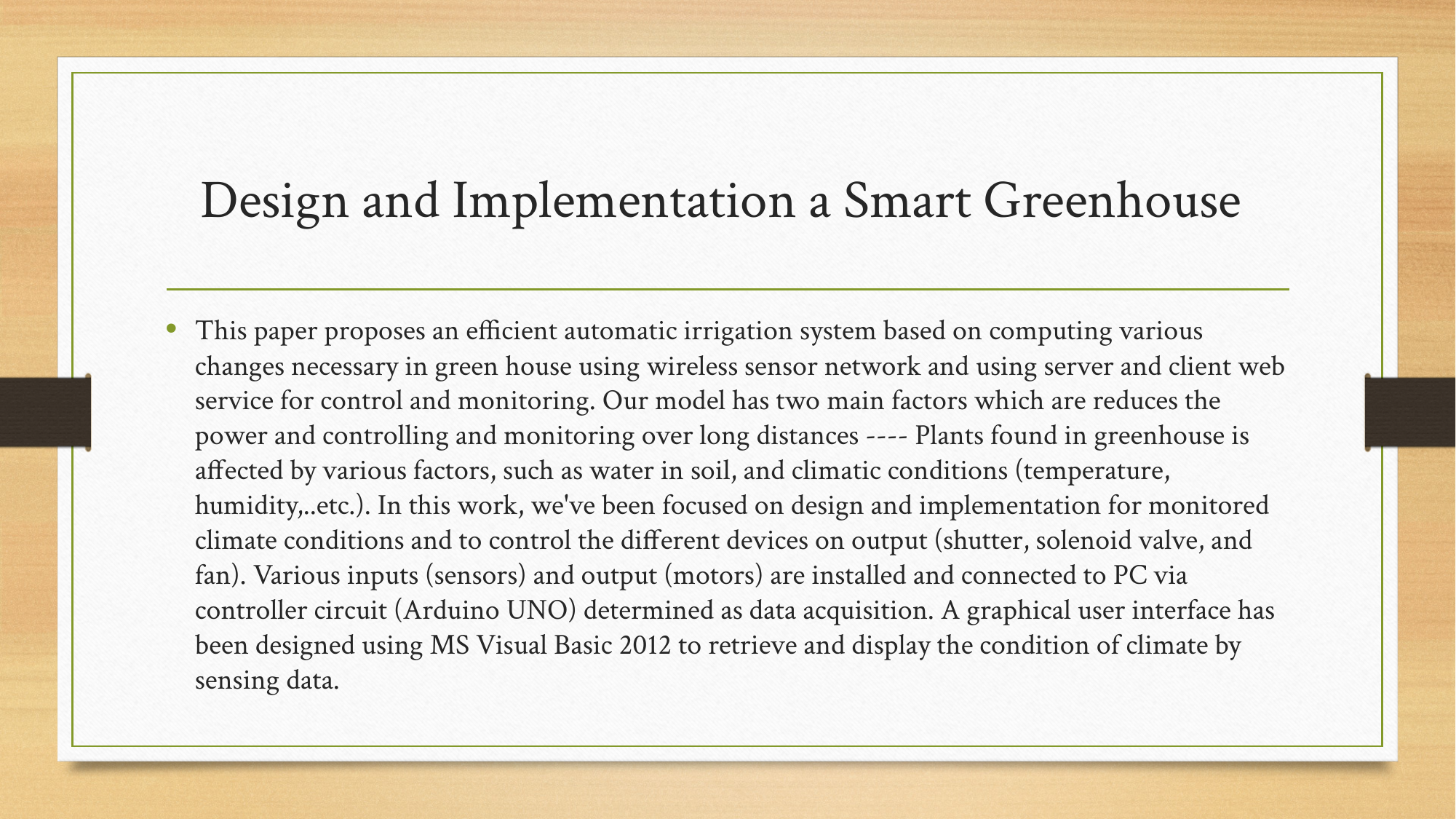

# Design and Implementation a Smart Greenhouse
This paper proposes an efficient automatic irrigation system based on computing various changes necessary in green house using wireless sensor network and using server and client web service for control and monitoring. Our model has two main factors which are reduces the power and controlling and monitoring over long distances ---- Plants found in greenhouse is affected by various factors, such as water in soil, and climatic conditions (temperature, humidity,..etc.). In this work, we've been focused on design and implementation for monitored climate conditions and to control the different devices on output (shutter, solenoid valve, and fan). Various inputs (sensors) and output (motors) are installed and connected to PC via controller circuit (Arduino UNO) determined as data acquisition. A graphical user interface has been designed using MS Visual Basic 2012 to retrieve and display the condition of climate by sensing data.